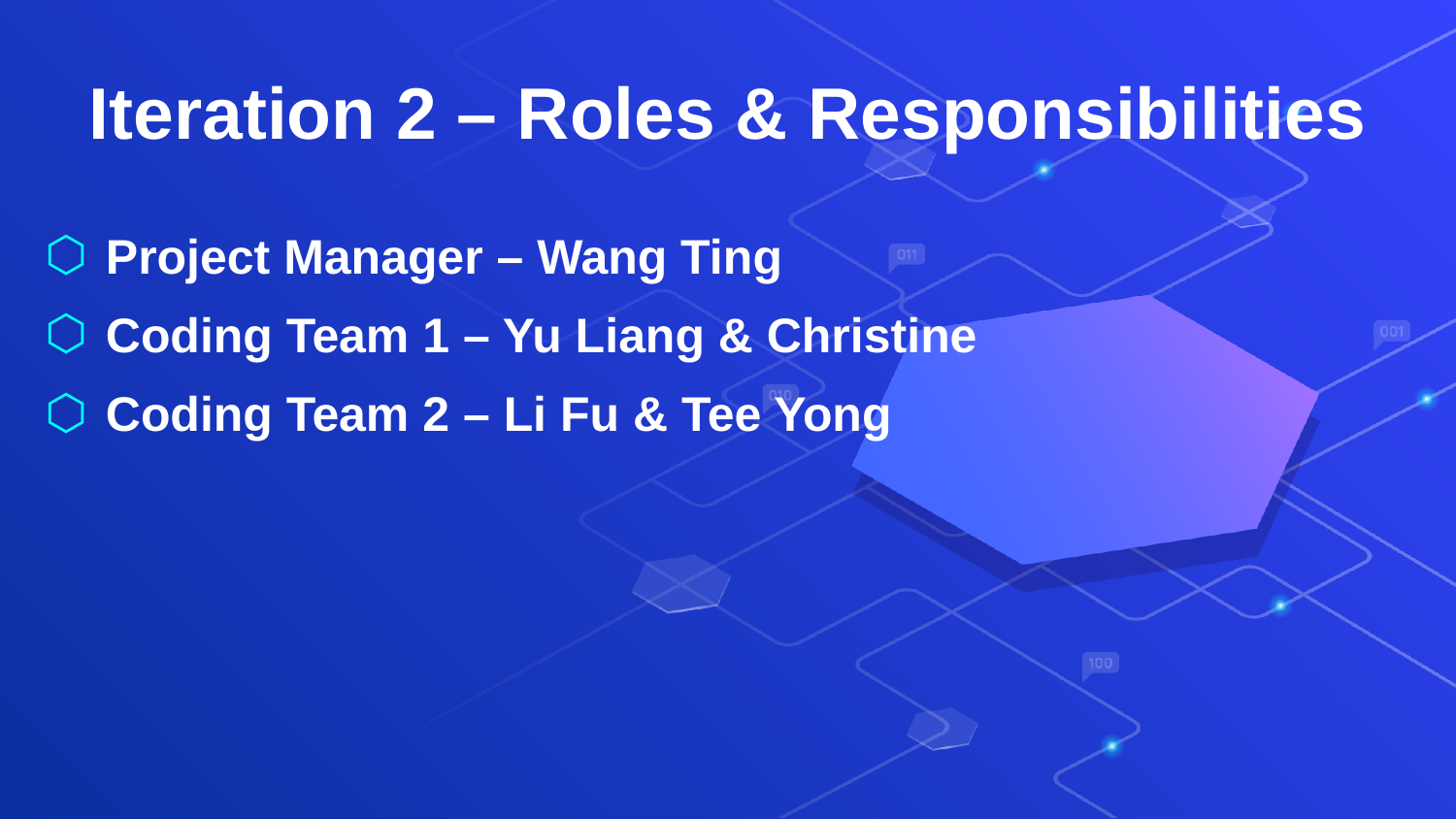

# Iteration 2 – Roles & Responsibilities
Project Manager – Wang Ting
Coding Team 1 – Yu Liang & Christine
Coding Team 2 – Li Fu & Tee Yong